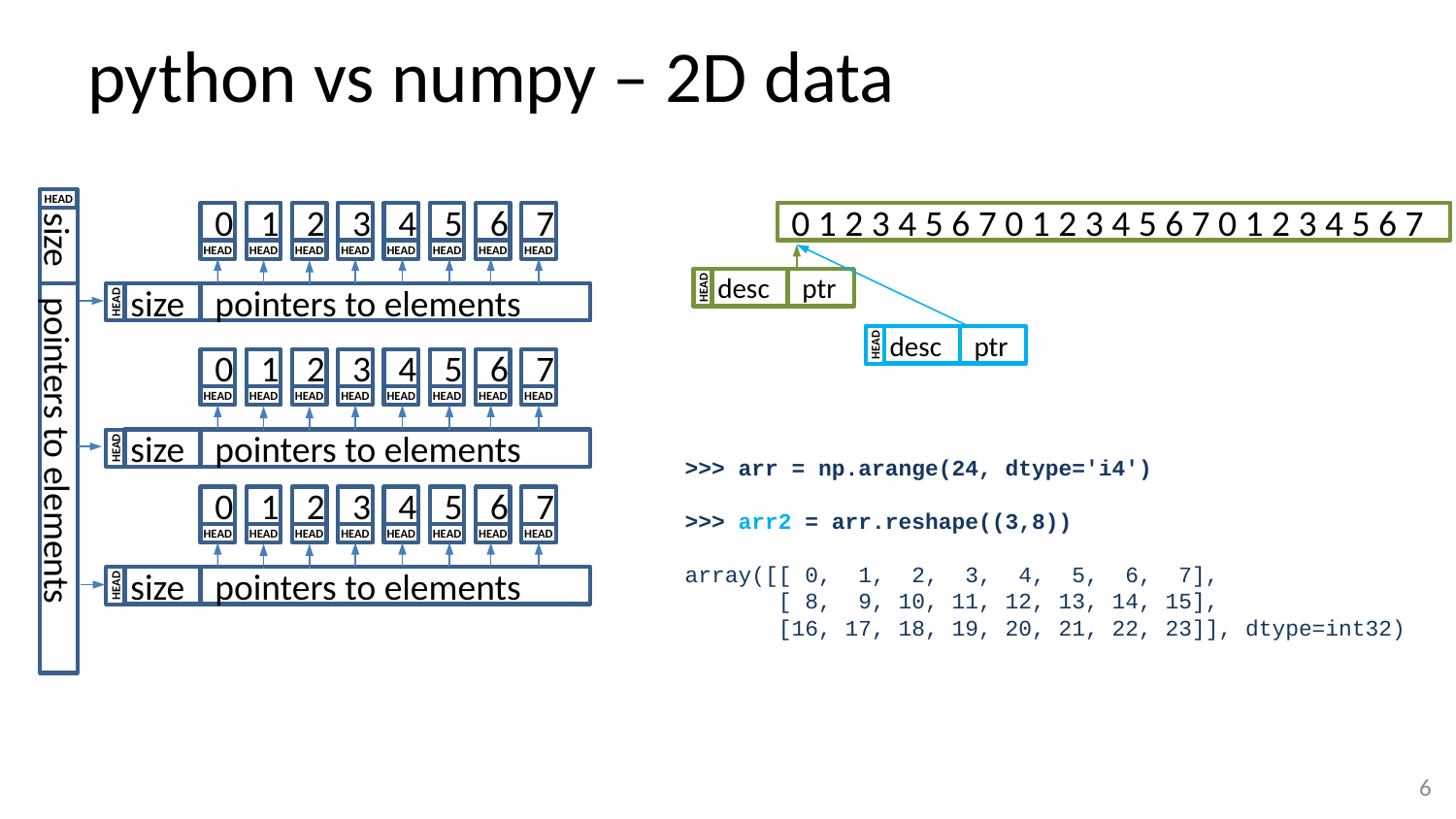

# python vs numpy – 2D data
HEAD
0
1
2
3
4
5
6
7
HEAD
HEAD
HEAD
HEAD
HEAD
HEAD
HEAD
HEAD
size
pointers to elements
HEAD
0 1 2 3 4 5 6 7 0 1 2 3 4 5 6 7 0 1 2 3 4 5 6 7
size
desc
ptr
HEAD
desc
ptr
HEAD
0
1
2
3
4
5
6
7
HEAD
HEAD
HEAD
HEAD
HEAD
HEAD
HEAD
HEAD
size
pointers to elements
HEAD
>>> arr = np.arange(24, dtype='i4')

>>> arr2 = arr.reshape((3,8))

array([[ 0,  1,  2,  3,  4,  5,  6,  7],
       [ 8,  9, 10, 11, 12, 13, 14, 15],
       [16, 17, 18, 19, 20, 21, 22, 23]], dtype=int32)
pointers to elements
0
1
2
3
4
5
6
7
HEAD
HEAD
HEAD
HEAD
HEAD
HEAD
HEAD
HEAD
size
pointers to elements
HEAD
6